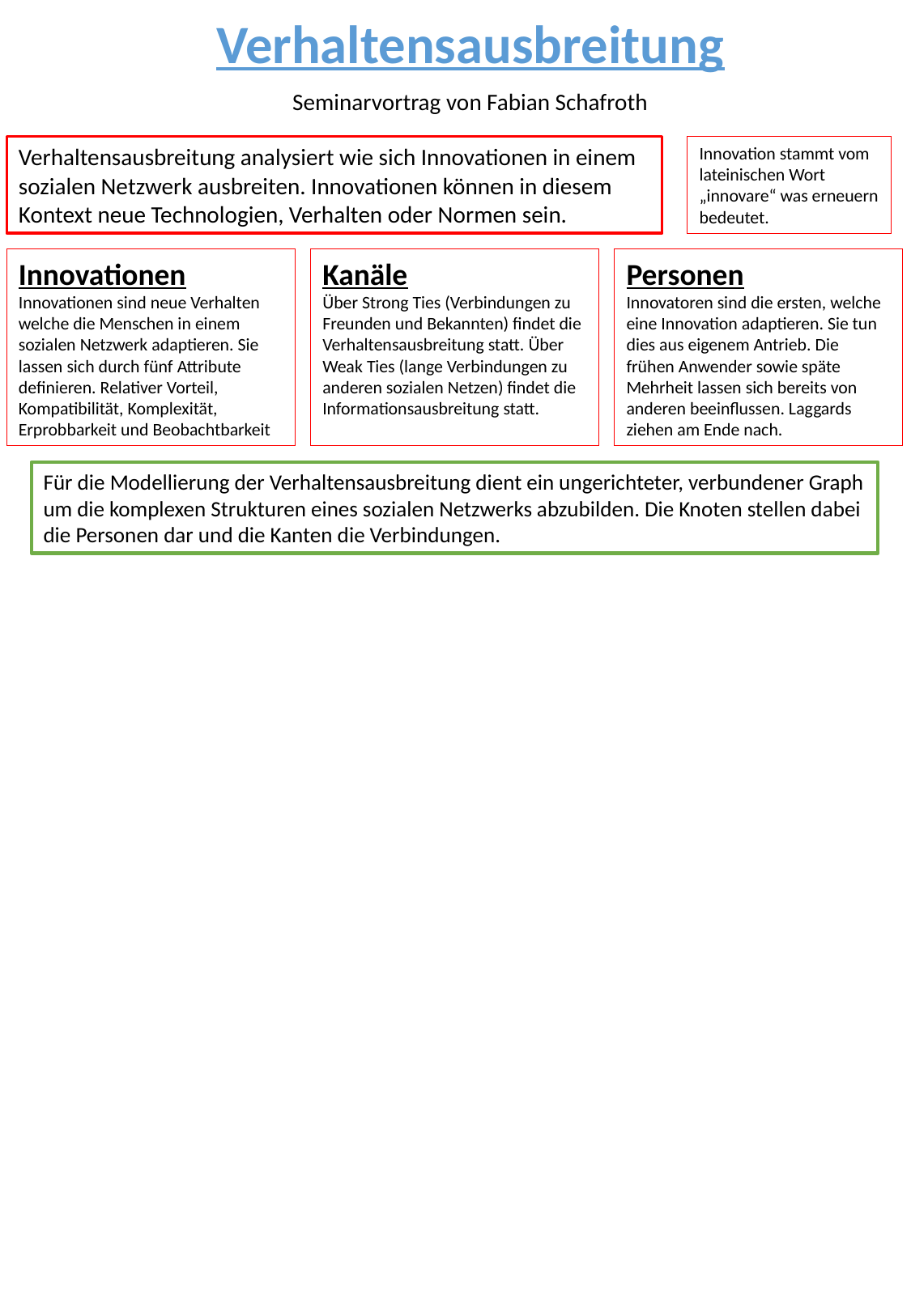

Verhaltensausbreitung
Seminarvortrag von Fabian Schafroth
Verhaltensausbreitung analysiert wie sich Innovationen in einem sozialen Netzwerk ausbreiten. Innovationen können in diesem Kontext neue Technologien, Verhalten oder Normen sein.
Innovation stammt vom
lateinischen Wort „innovare“ was erneuern bedeutet.
Kanäle
Über Strong Ties (Verbindungen zu Freunden und Bekannten) findet die Verhaltensausbreitung statt. Über Weak Ties (lange Verbindungen zu anderen sozialen Netzen) findet die Informationsausbreitung statt.

Personen
Innovatoren sind die ersten, welche eine Innovation adaptieren. Sie tun dies aus eigenem Antrieb. Die frühen Anwender sowie späte Mehrheit lassen sich bereits von anderen beeinflussen. Laggards ziehen am Ende nach.
Innovationen
Innovationen sind neue Verhalten
welche die Menschen in einem
sozialen Netzwerk adaptieren. Sie lassen sich durch fünf Attribute definieren. Relativer Vorteil, Kompatibilität, Komplexität,
Erprobbarkeit und Beobachtbarkeit
Für die Modellierung der Verhaltensausbreitung dient ein ungerichteter, verbundener Graph
um die komplexen Strukturen eines sozialen Netzwerks abzubilden. Die Knoten stellen dabei
die Personen dar und die Kanten die Verbindungen.